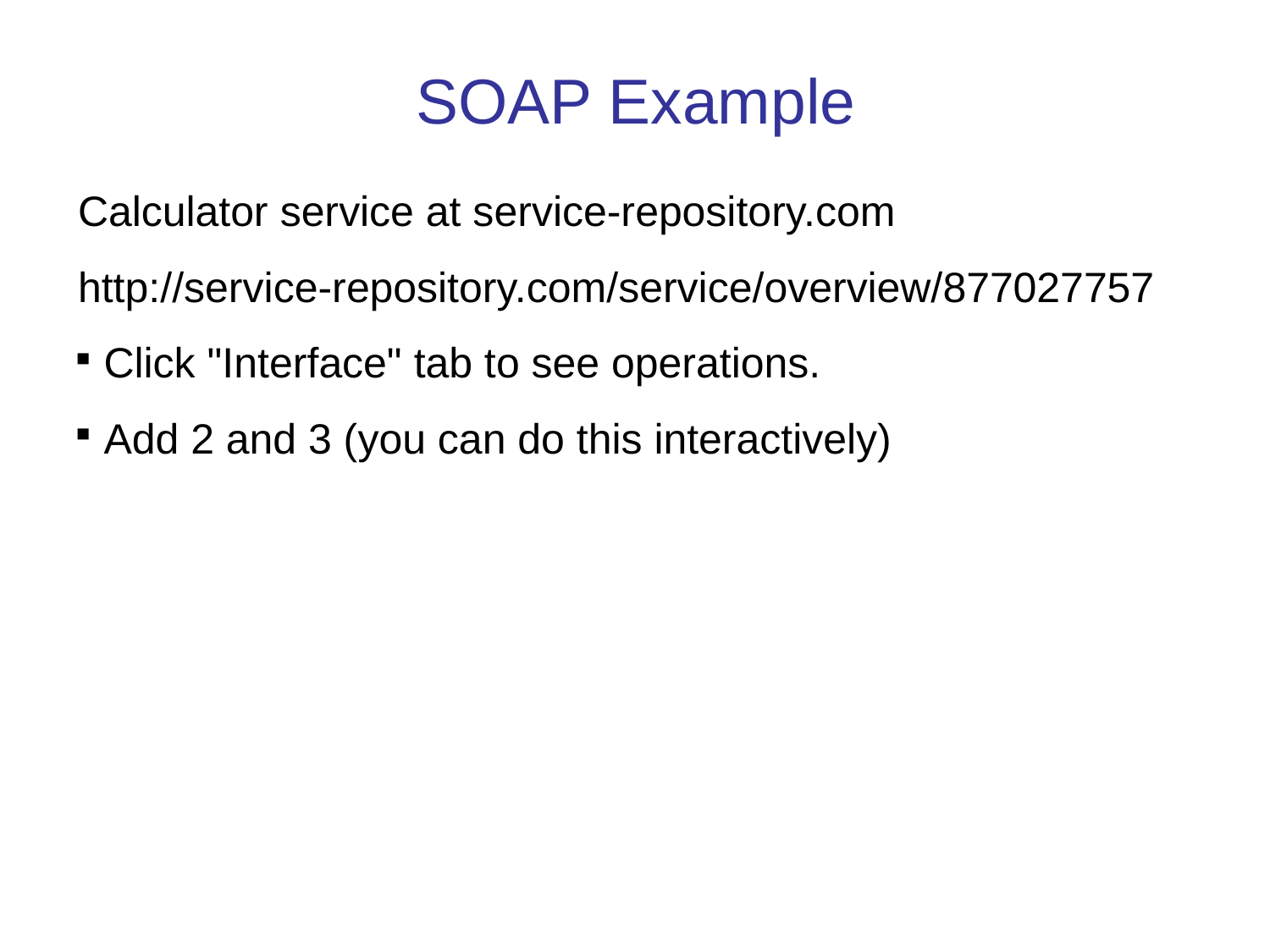

SOAP Example
Calculator service at service-repository.com
http://service-repository.com/service/overview/877027757
Click "Interface" tab to see operations.
Add 2 and 3 (you can do this interactively)